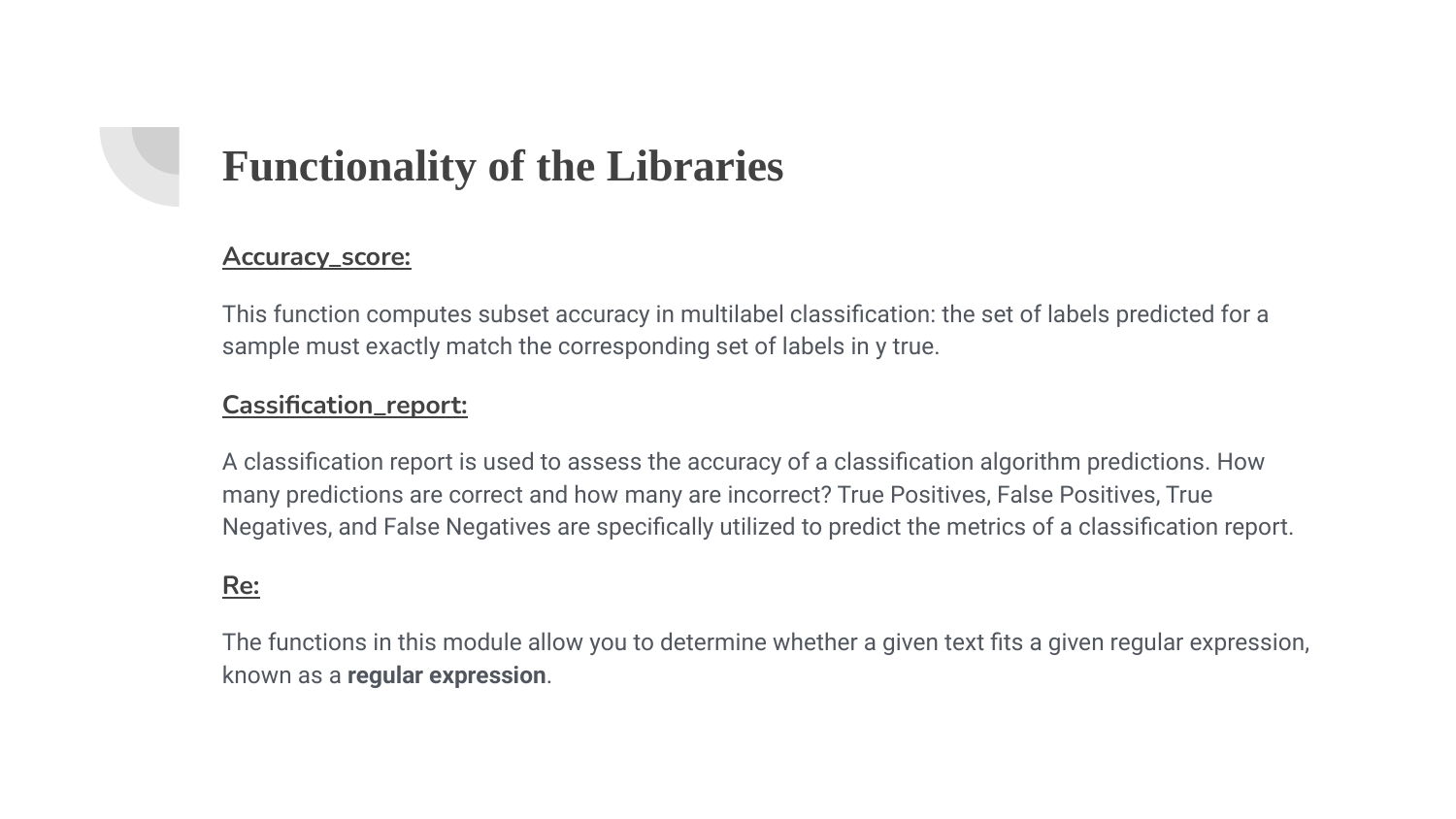

# Functionality of the Libraries
Accuracy_score:
This function computes subset accuracy in multilabel classification: the set of labels predicted for a sample must exactly match the corresponding set of labels in y true.
Cassification_report:
A classification report is used to assess the accuracy of a classification algorithm predictions. How many predictions are correct and how many are incorrect? True Positives, False Positives, True Negatives, and False Negatives are specifically utilized to predict the metrics of a classification report.
Re:
The functions in this module allow you to determine whether a given text fits a given regular expression, known as a regular expression.